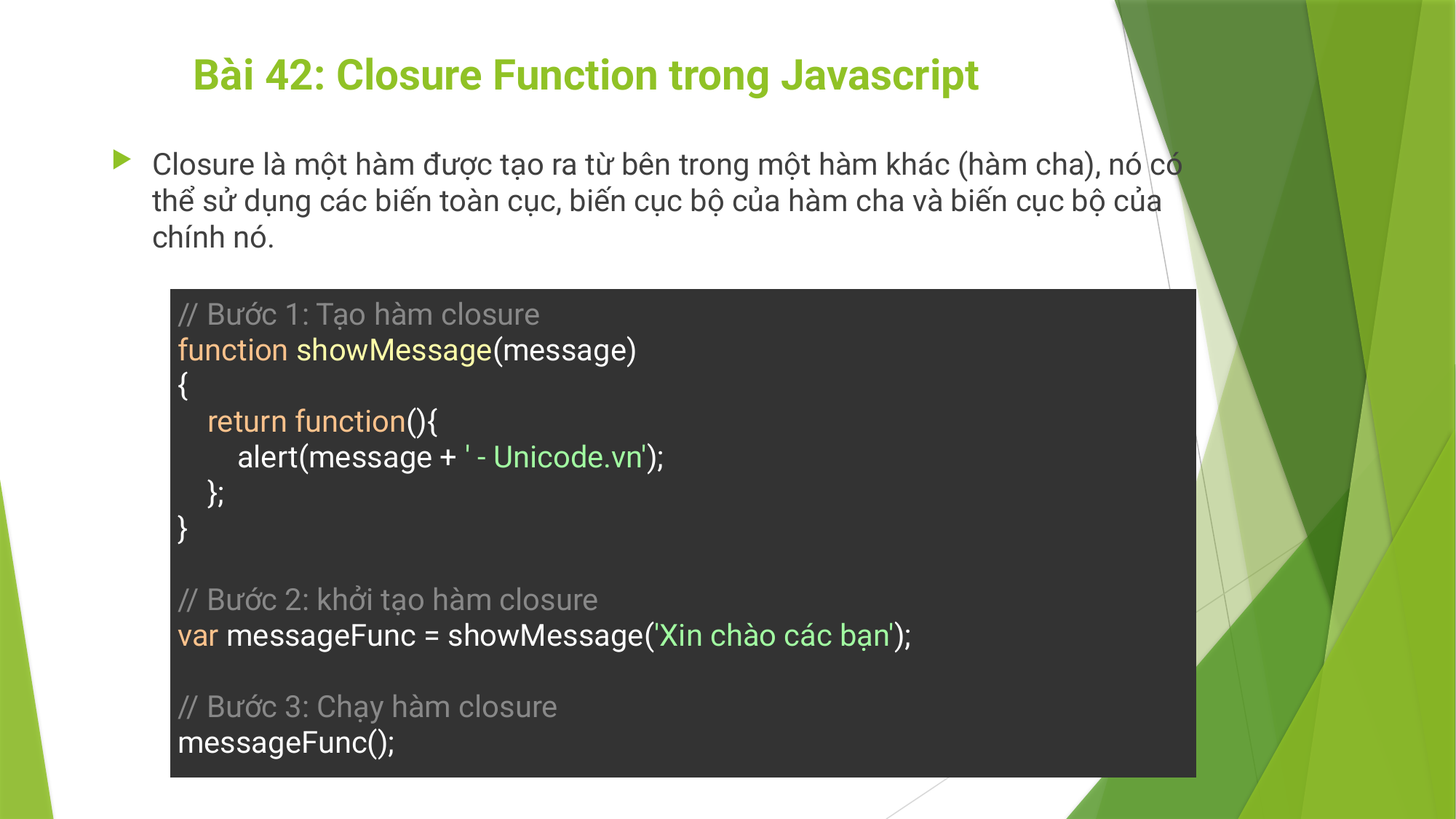

# Bài 42: Closure Function trong Javascript
Closure là một hàm được tạo ra từ bên trong một hàm khác (hàm cha), nó có thể sử dụng các biến toàn cục, biến cục bộ của hàm cha và biến cục bộ của chính nó.

| // Bước 1: Tạo hàm closure function showMessage(message) {     return function(){         alert(message + ' - Unicode.vn');     }; } // Bước 2: khởi tạo hàm closure var messageFunc = showMessage('Xin chào các bạn'); // Bước 3: Chạy hàm closure messageFunc(); |
| --- |